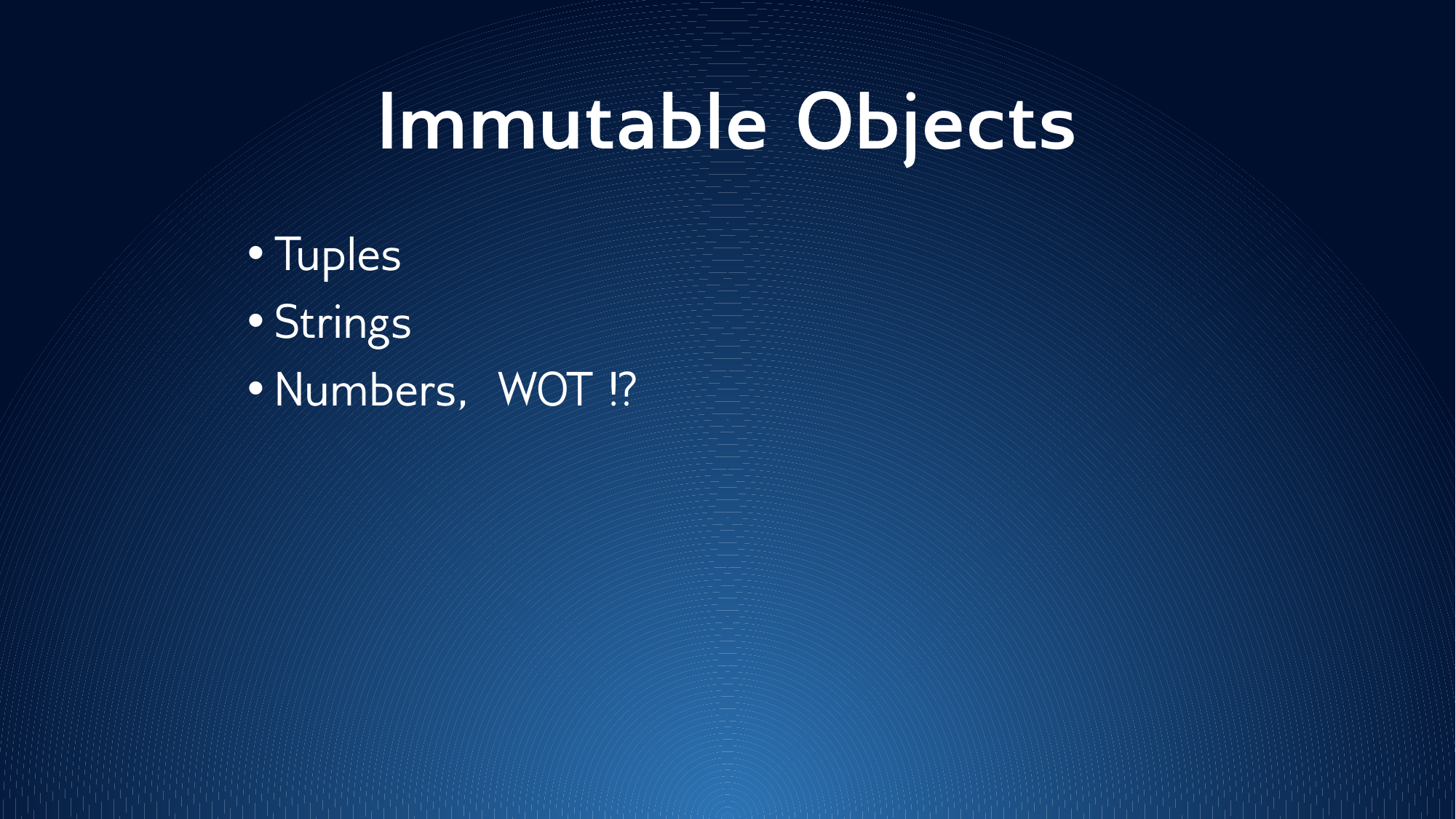

# Immutable Objects
Tuples
Strings
Numbers,  WOT !?